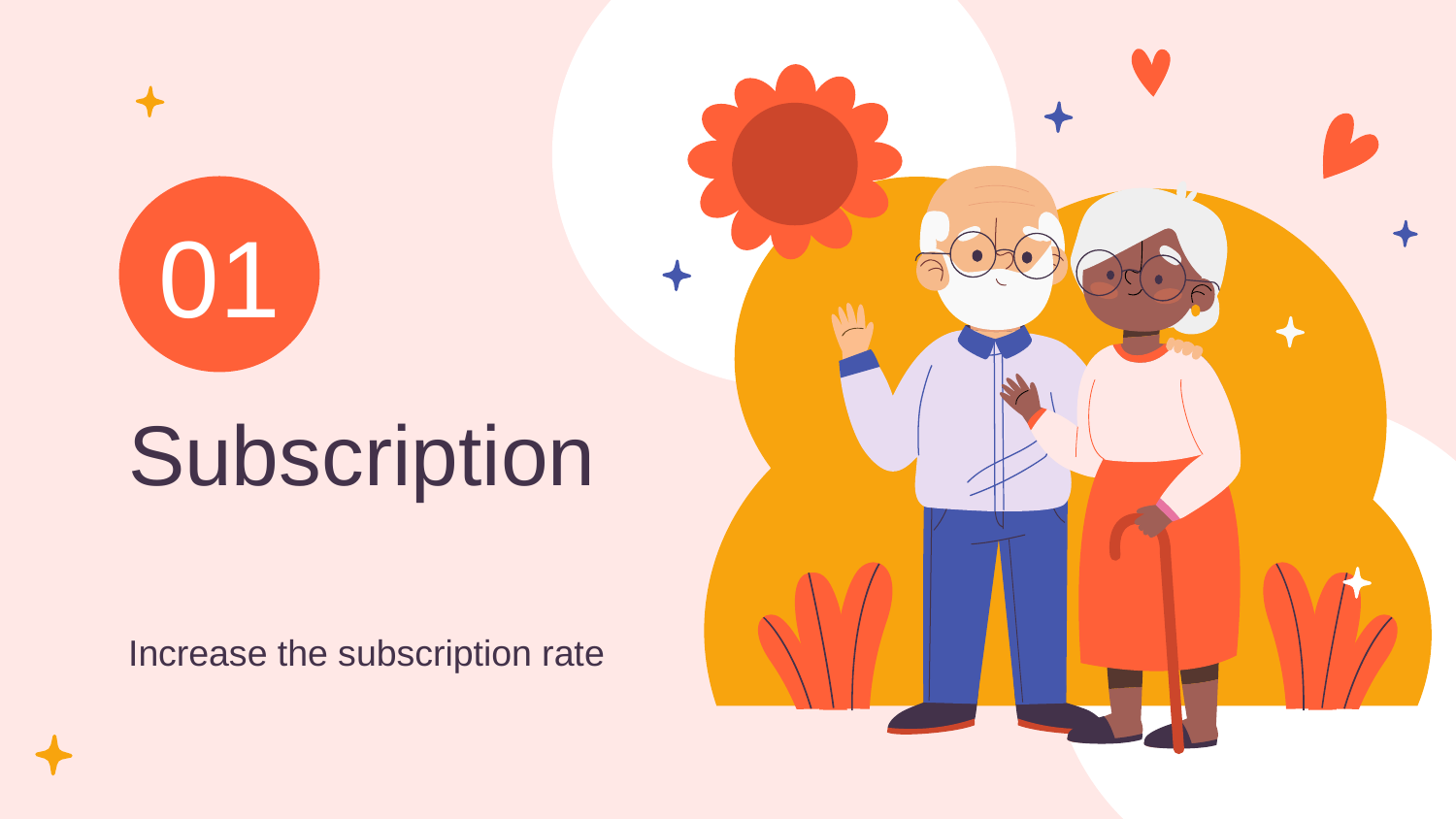

01
# Subscription
Increase the subscription rate